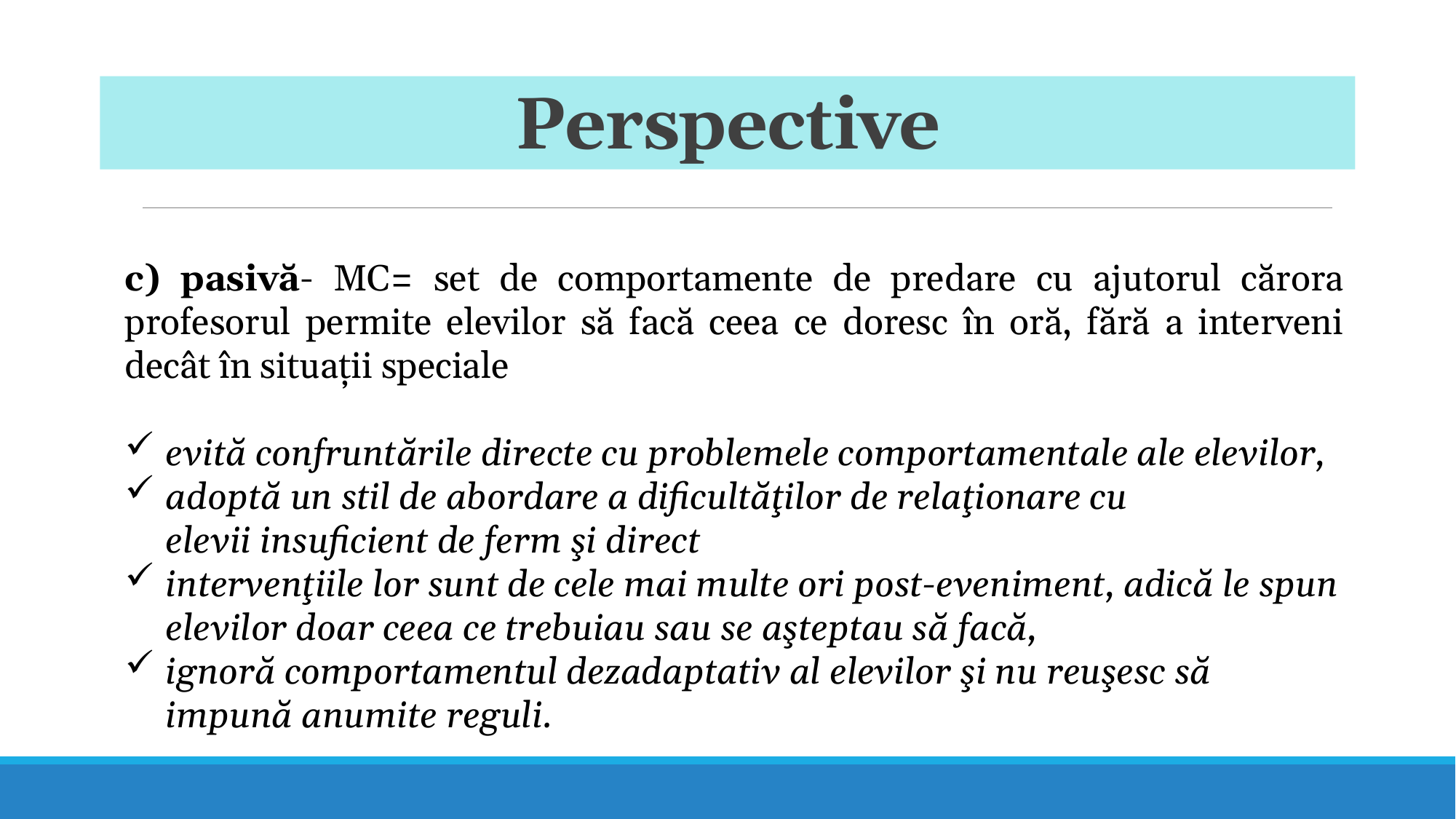

# Perspective
c) pasivă- MC= set de comportamente de predare cu ajutorul cărora profesorul permite elevilor să facă ceea ce doresc în oră, fără a interveni decât în situații speciale

evită confruntările directe cu problemele comportamentale ale elevilor,
adoptă un stil de abordare a dificultăţilor de relaţionare cu elevii insuficient de ferm şi direct
intervenţiile lor sunt de cele mai multe ori post-eveniment, adică le spun elevilor doar ceea ce trebuiau sau se aşteptau să facă,
ignoră comportamentul dezadaptativ al elevilor şi nu reuşesc să impună anumite reguli.